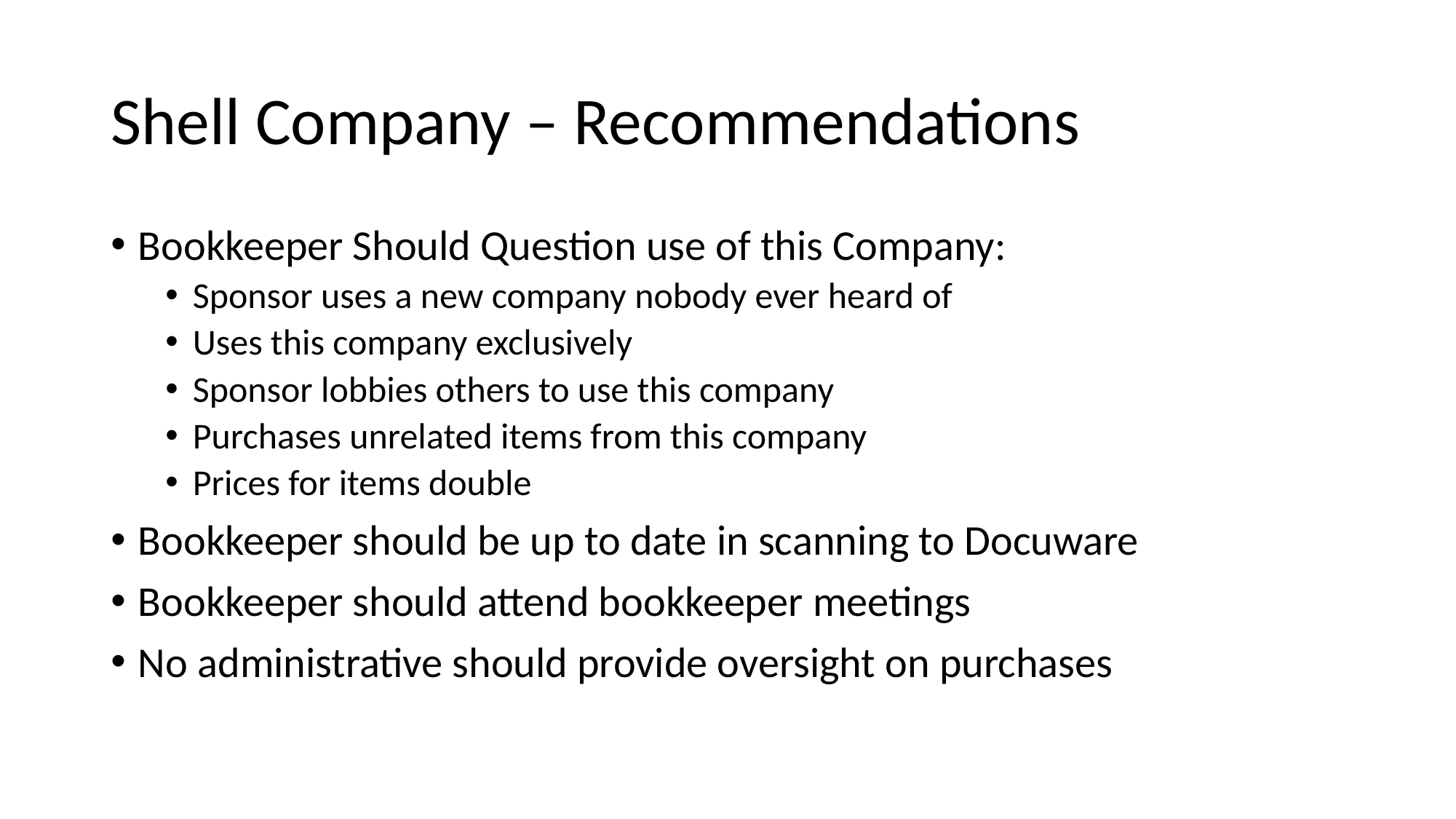

# Shell Company – Recommendations
Bookkeeper Should Question use of this Company:
Sponsor uses a new company nobody ever heard of
Uses this company exclusively
Sponsor lobbies others to use this company
Purchases unrelated items from this company
Prices for items double
Bookkeeper should be up to date in scanning to Docuware
Bookkeeper should attend bookkeeper meetings
No administrative should provide oversight on purchases